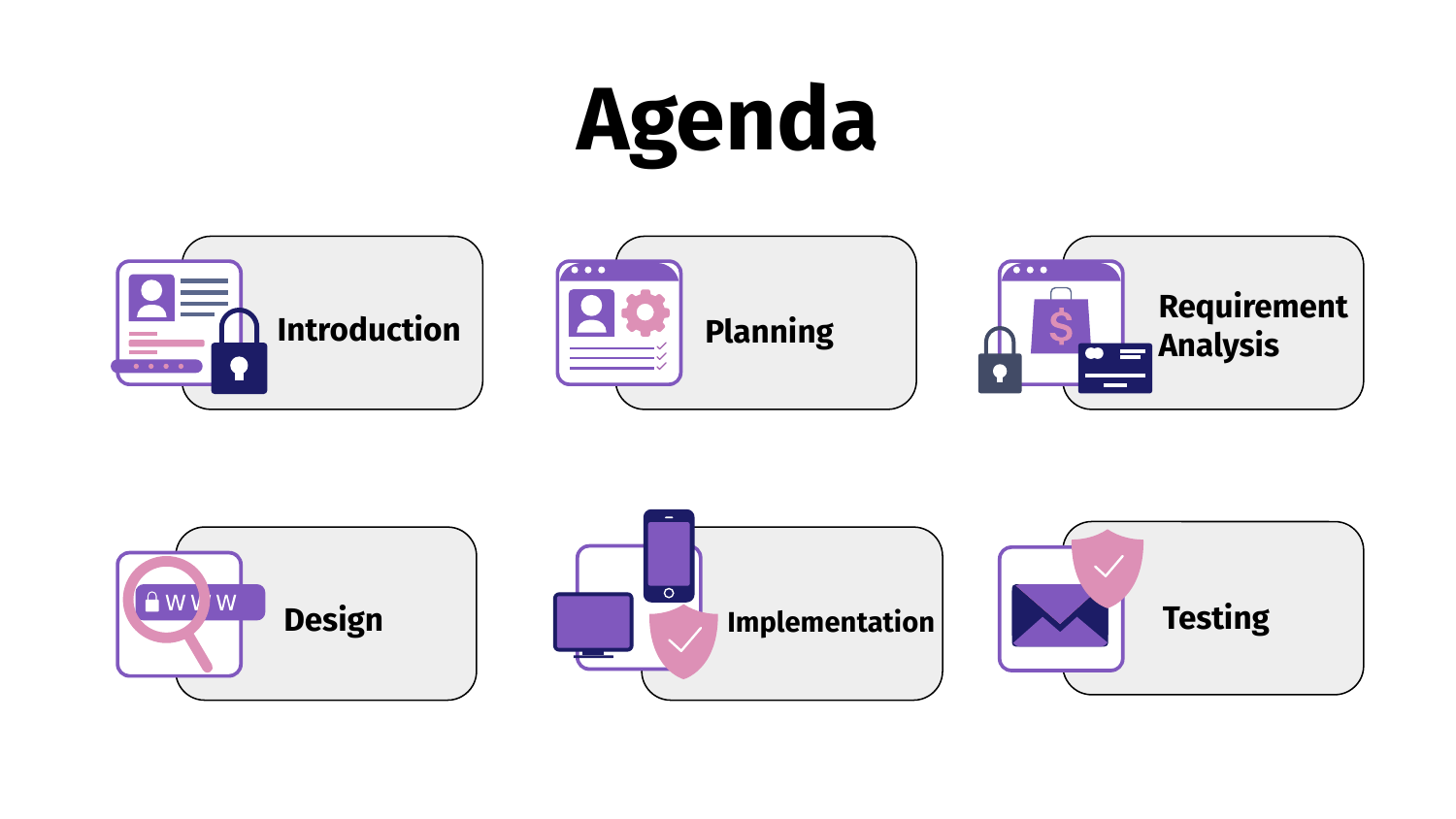

# Agenda

Introduction
Requirement Analysis

Planning

Testing
Design
 Implementation